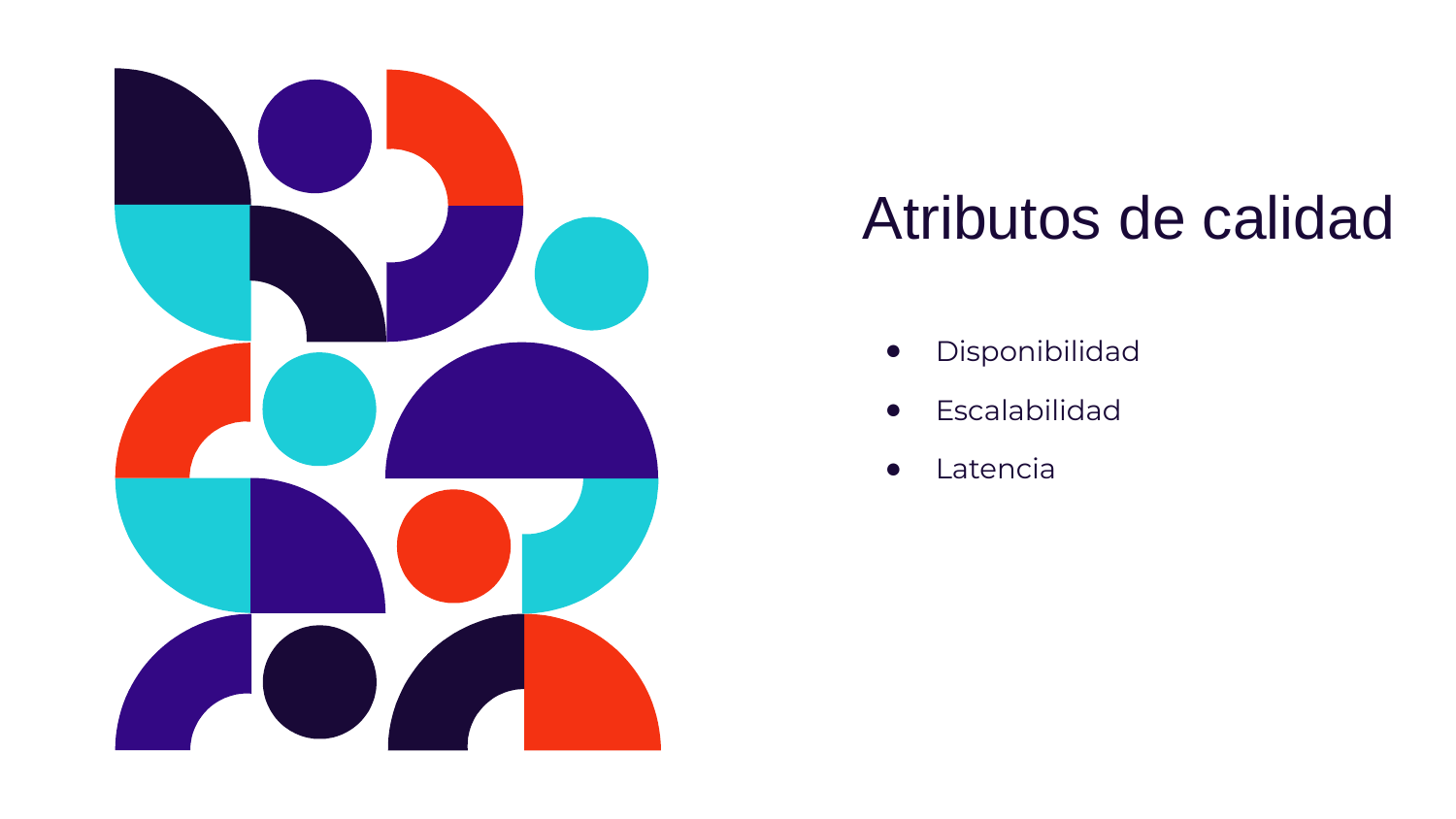

# Atributos de calidad
Disponibilidad
Escalabilidad
Latencia